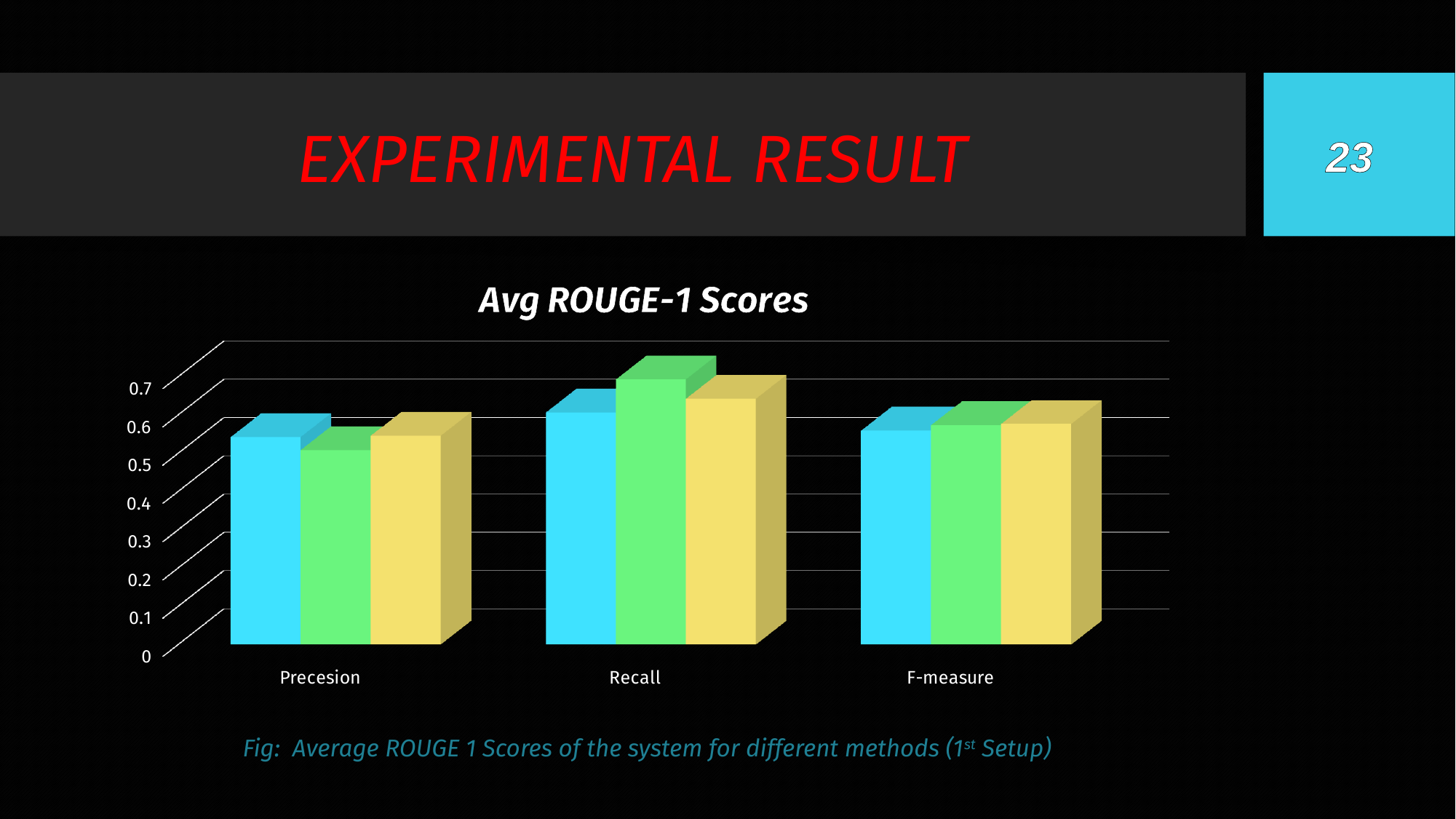

# EXPERIMENTAL RESULT
23

[unsupported chart]

Fig:  Average ROUGE 1 Scores of the system for different methods (1st Setup)